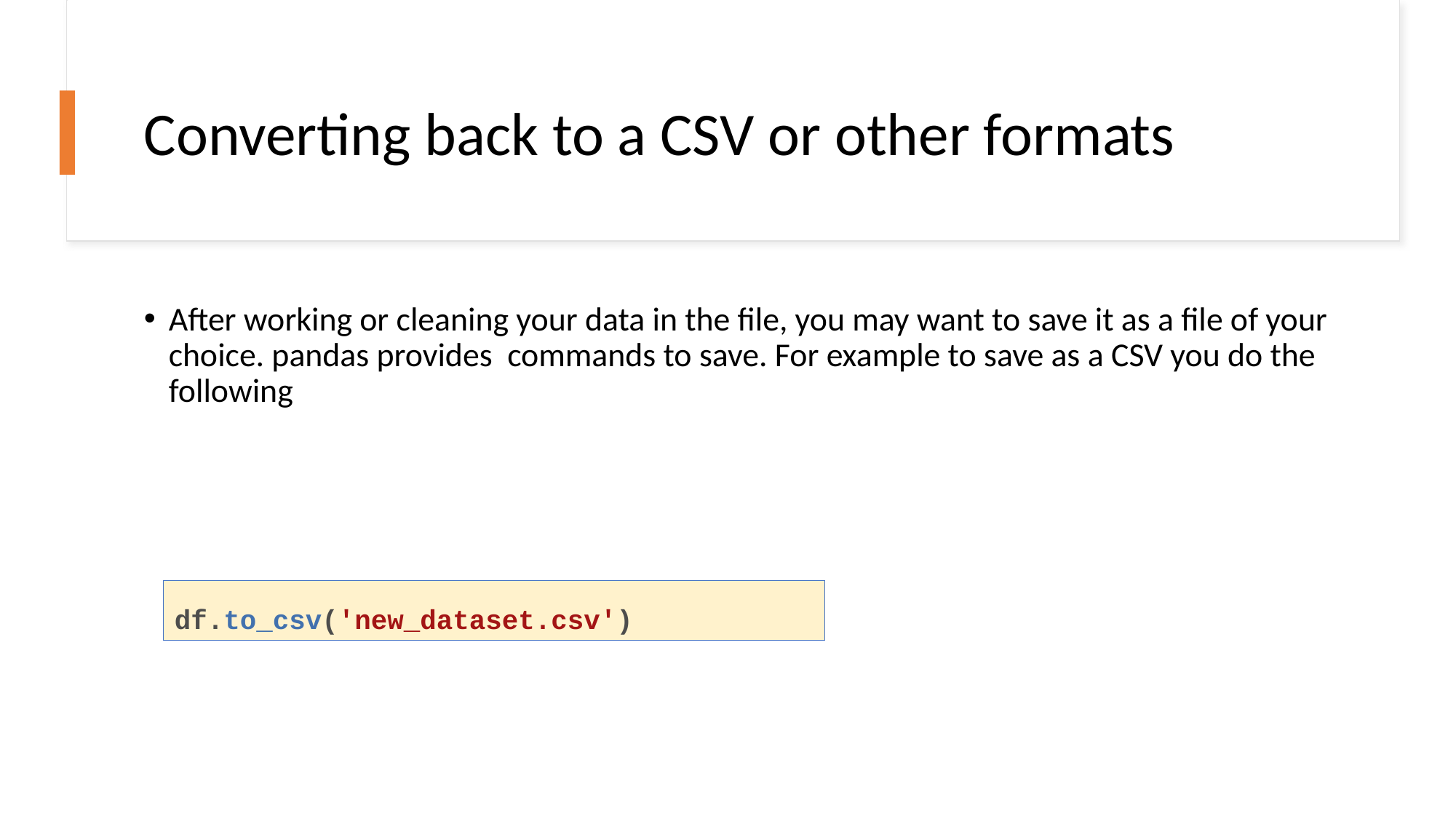

# Converting back to a CSV or other formats

After working or cleaning your data in the file, you may want to save it as a file of your choice. pandas provides  commands to save. For example to save as a CSV you do the following

df.to_csv('new_dataset.csv') et', con)